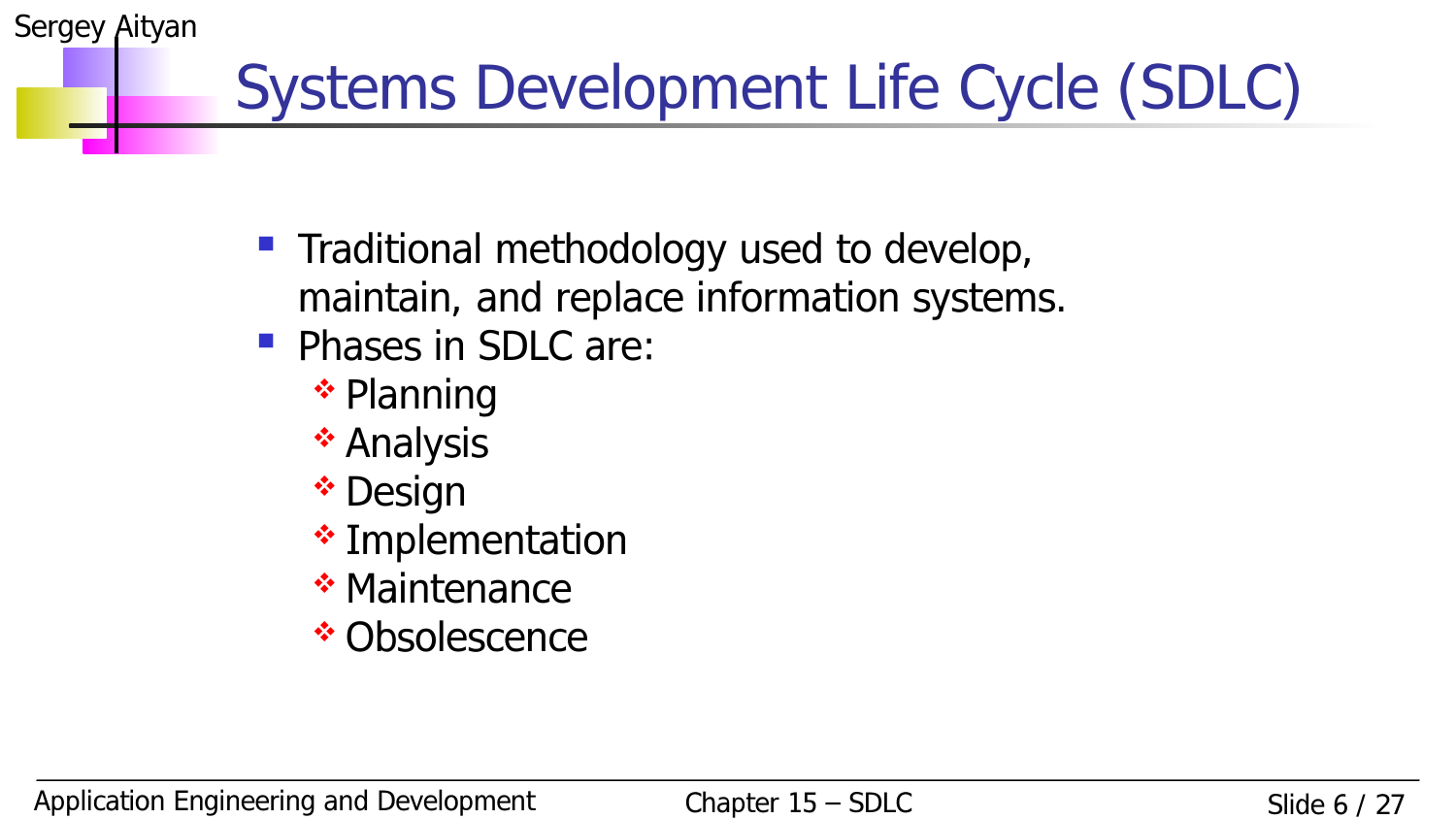

Systems Development Life Cycle (SDLC)
Traditional methodology used to develop, maintain, and replace information systems.
Phases in SDLC are:
Planning
Analysis
Design
Implementation
Maintenance
Obsolescence